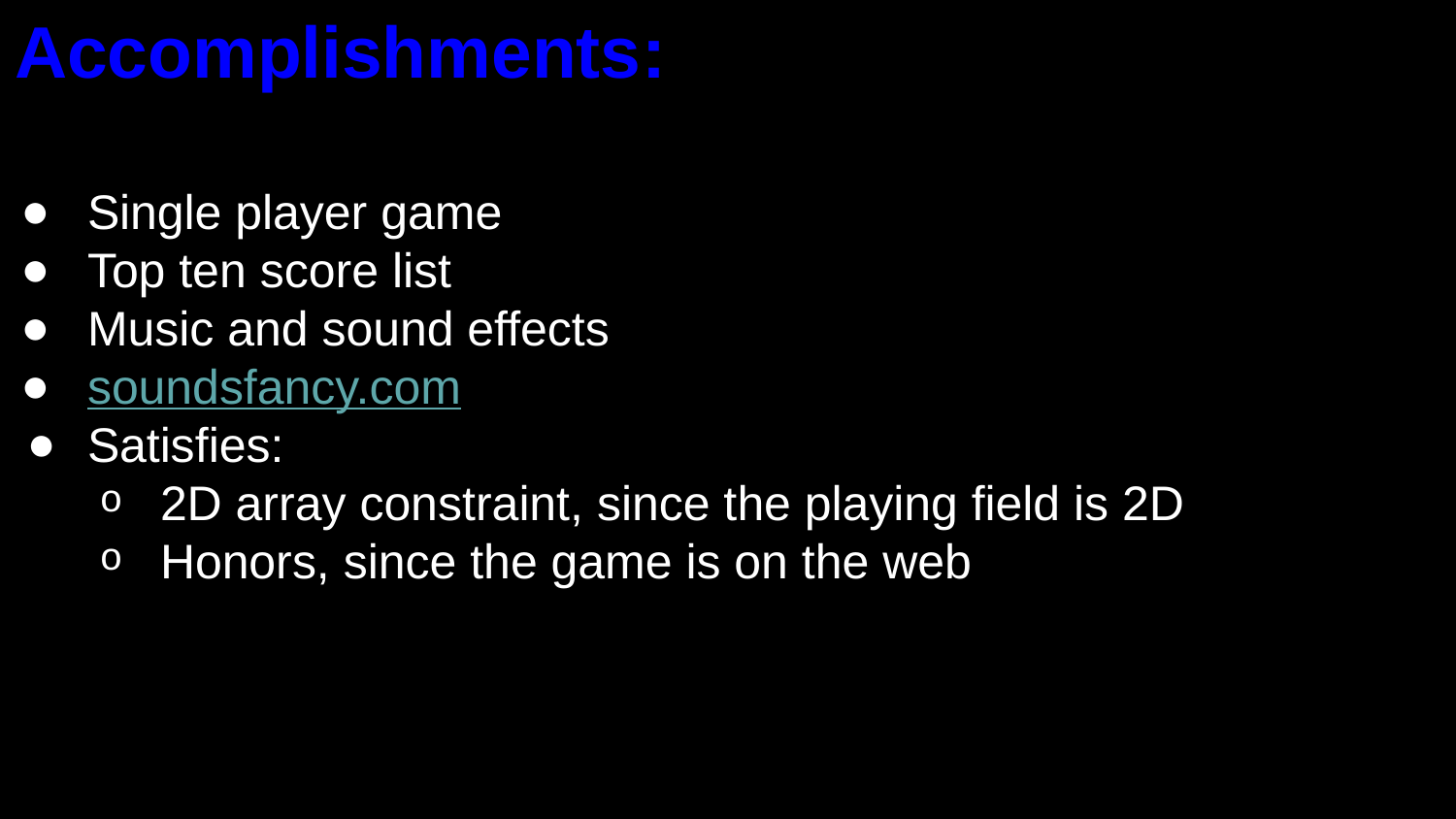

# Accomplishments:
Single player game
Top ten score list
Music and sound effects
soundsfancy.com
Satisfies:
2D array constraint, since the playing field is 2D
Honors, since the game is on the web